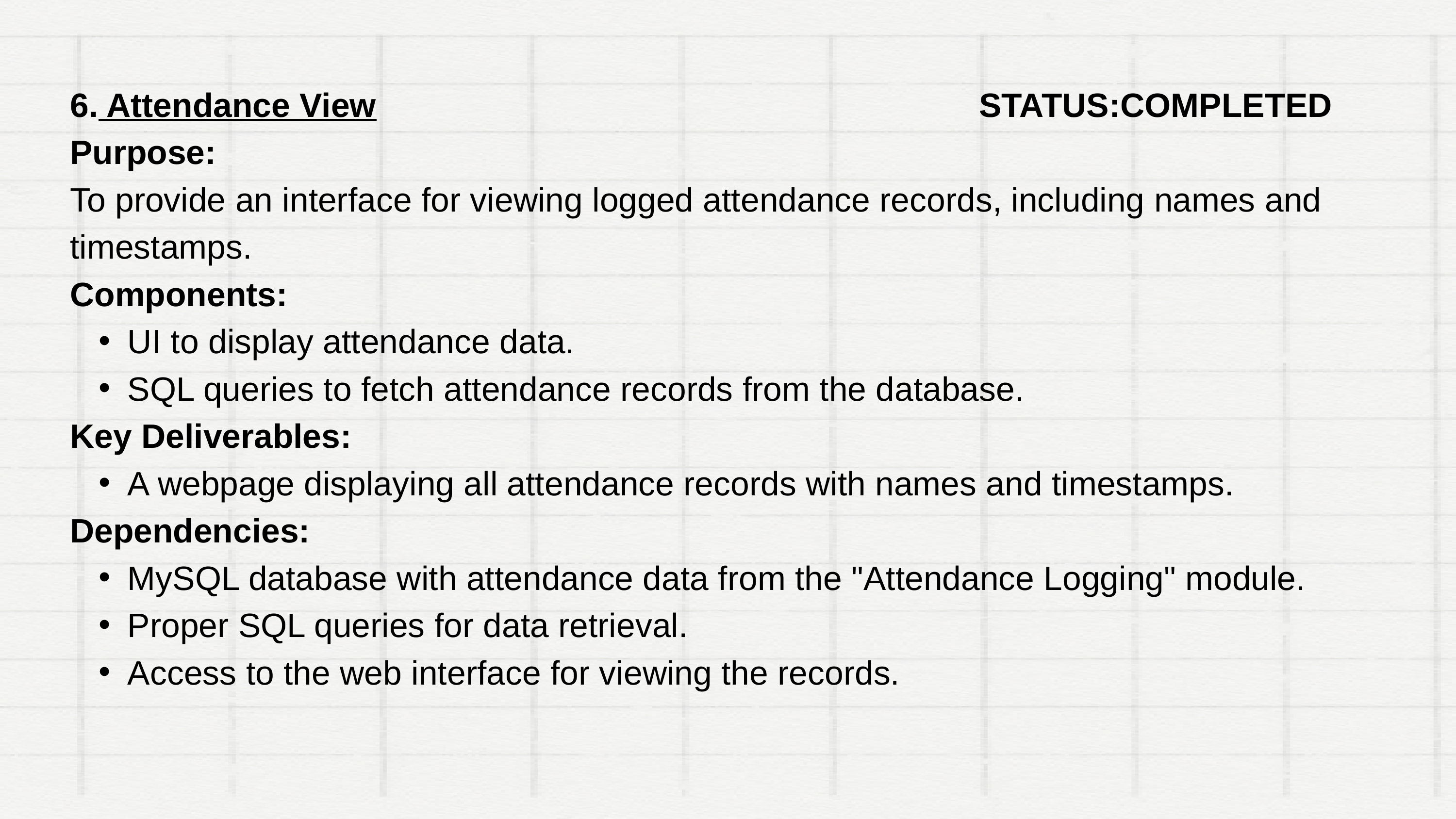

6. Attendance View                                                                STATUS:COMPLETED
Purpose:
To provide an interface for viewing logged attendance records, including names and timestamps.
Components:
UI to display attendance data.
SQL queries to fetch attendance records from the database.
Key Deliverables:
A webpage displaying all attendance records with names and timestamps.
Dependencies:
MySQL database with attendance data from the "Attendance Logging" module.
Proper SQL queries for data retrieval.
Access to the web interface for viewing the records.